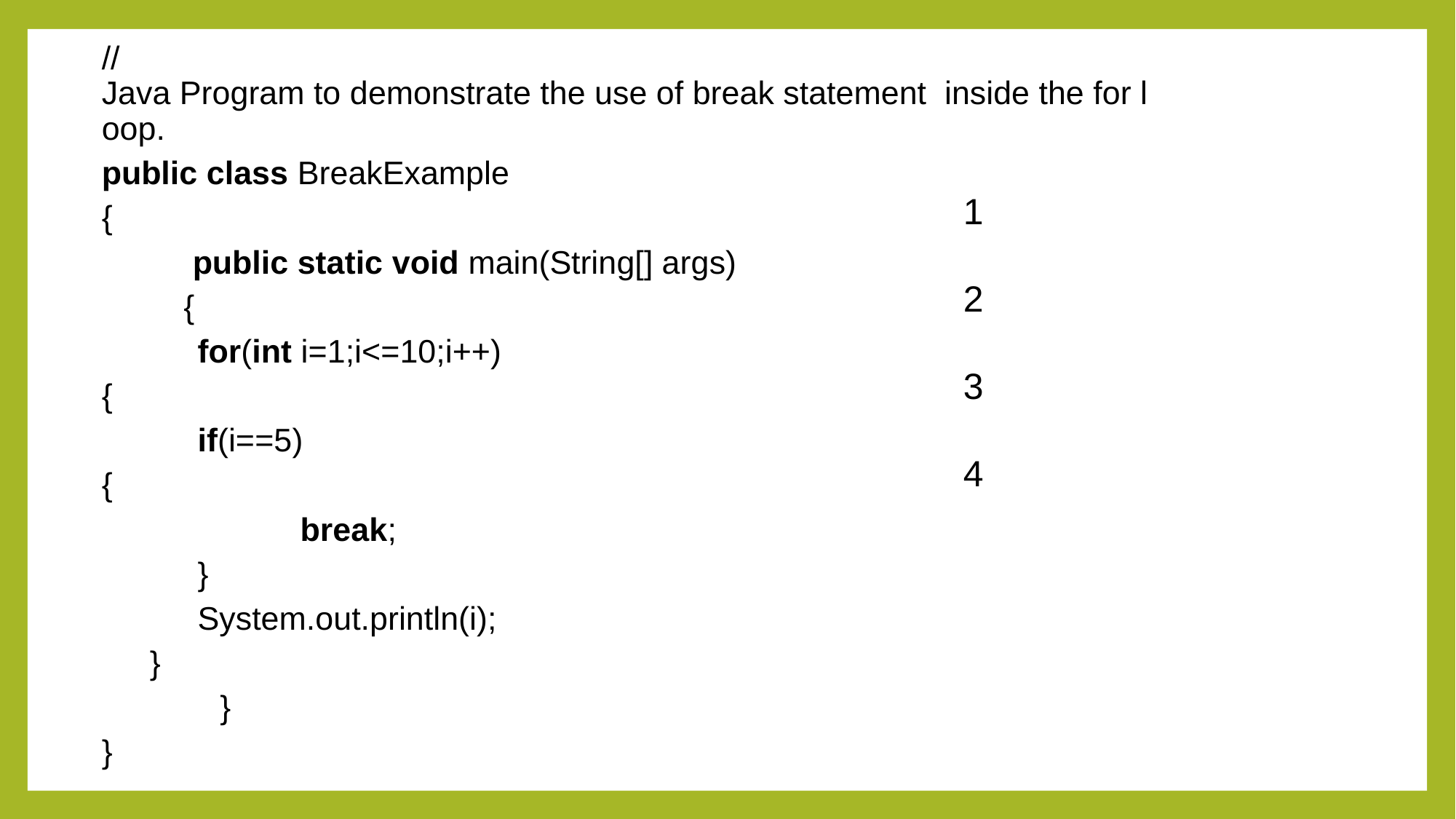

//Java Program to demonstrate the use of break statement  inside the for loop.
public class BreakExample
{
          public static void main(String[] args)
         {
        	for(int i=1;i<=10;i++)
	{
        		if(i==5)
		{
            		      break;
        		}
        		System.out.println(i);
    	}
             }
}

1 2 3 4